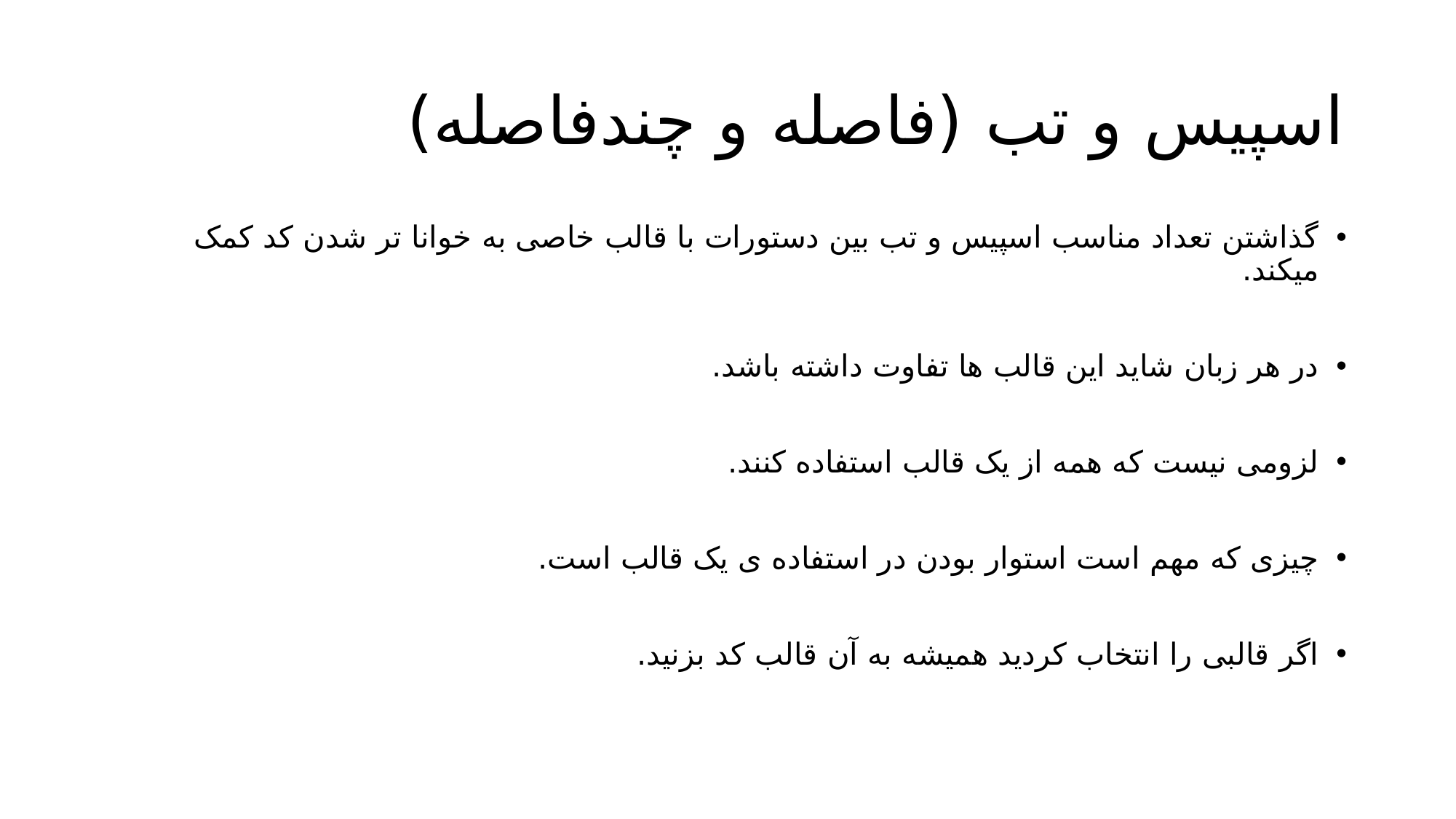

# اسپیس و تب (فاصله و چندفاصله)
گذاشتن تعداد مناسب اسپیس و تب بین دستورات با قالب خاصی به خوانا تر شدن کد کمک میکند.

در هر زبان شاید این قالب ها تفاوت داشته باشد.

لزومی نیست که همه از یک قالب استفاده کنند.

چیزی که مهم است استوار بودن در استفاده ی یک قالب است.

اگر قالبی را انتخاب کردید همیشه به آن قالب کد بزنید.